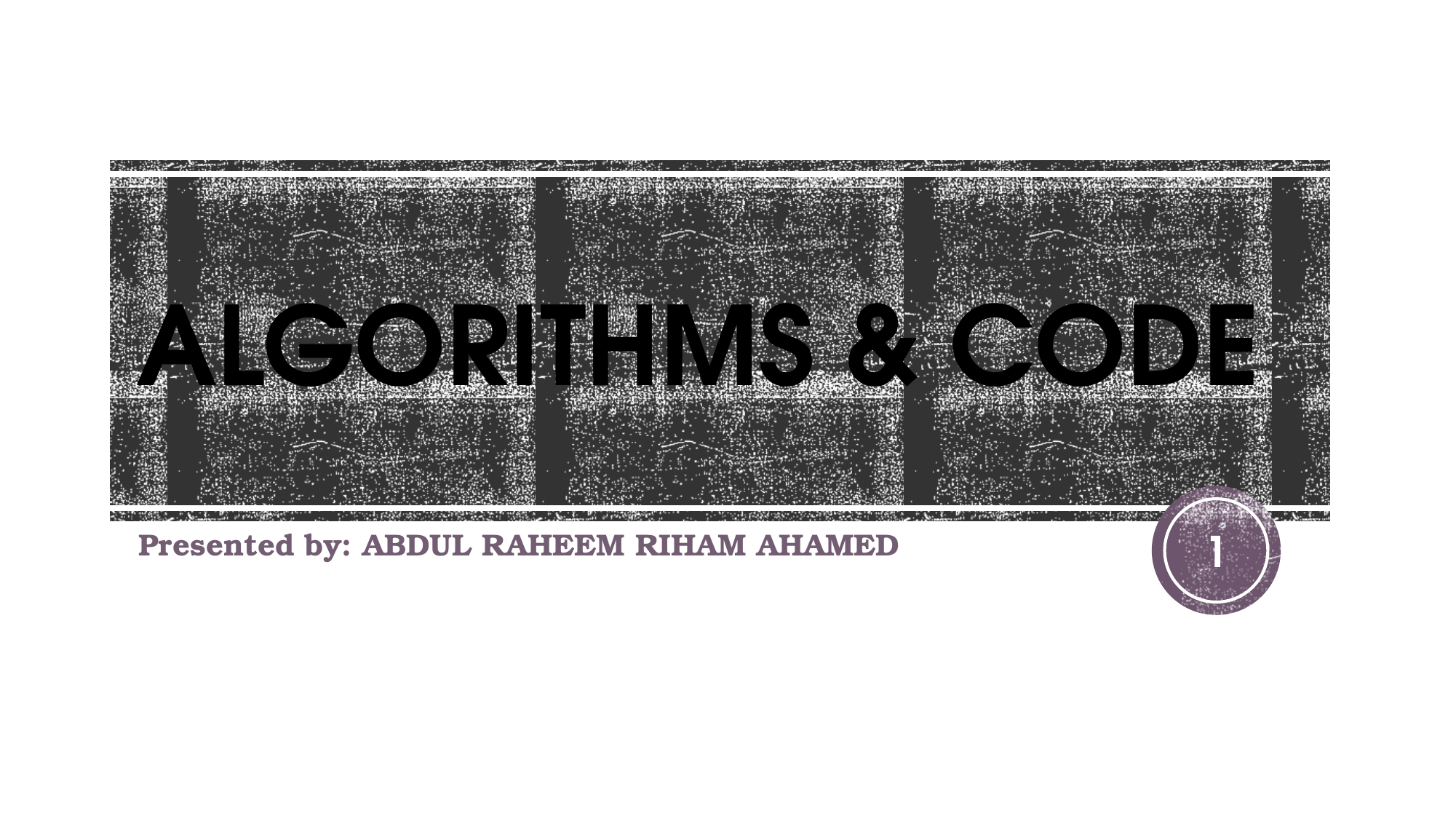

# ALGORITHMS & CODE
1
Presented by: ABDUL RAHEEM RIHAM AHAMED